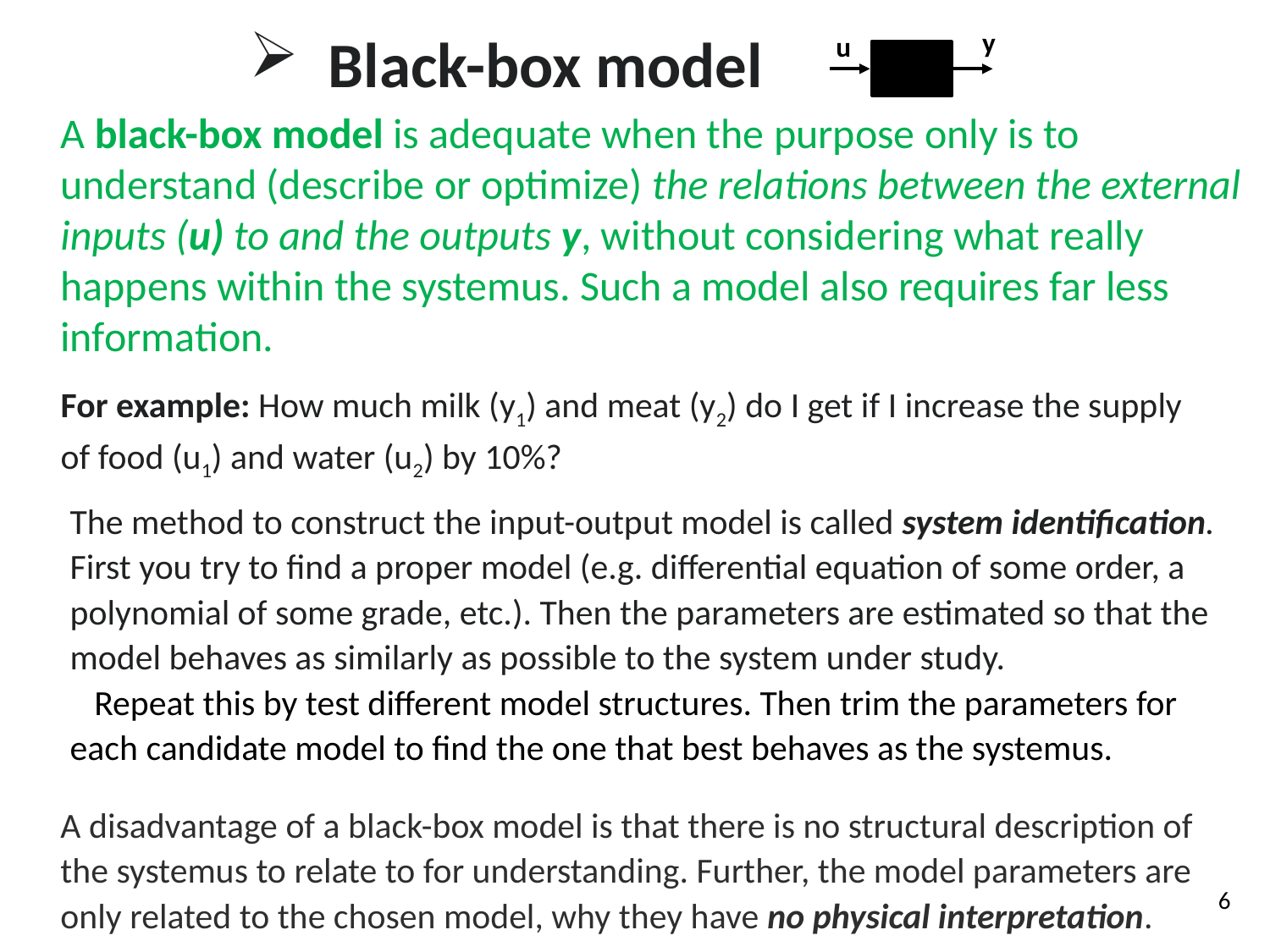

Black-box model
y
u

A black-box model is adequate when the purpose only is to understand (describe or optimize) the relations between the external inputs (u) to and the outputs y, without considering what really happens within the systemus. Such a model also requires far less information.
For example: How much milk (y1) and meat (y2) do I get if I increase the supply of food (u1) and water (u2) by 10%?
The method to construct the input-output model is called system identification.
First you try to find a proper model (e.g. differential equation of some order, a polynomial of some grade, etc.). Then the parameters are estimated so that the model behaves as similarly as possible to the system under study.
   Repeat this by test different model structures. Then trim the parameters for each candidate model to find the one that best behaves as the systemus.
A disadvantage of a black-box model is that there is no structural description of the systemus to relate to for understanding. Further, the model parameters are only related to the chosen model, why they have no physical interpretation.
6